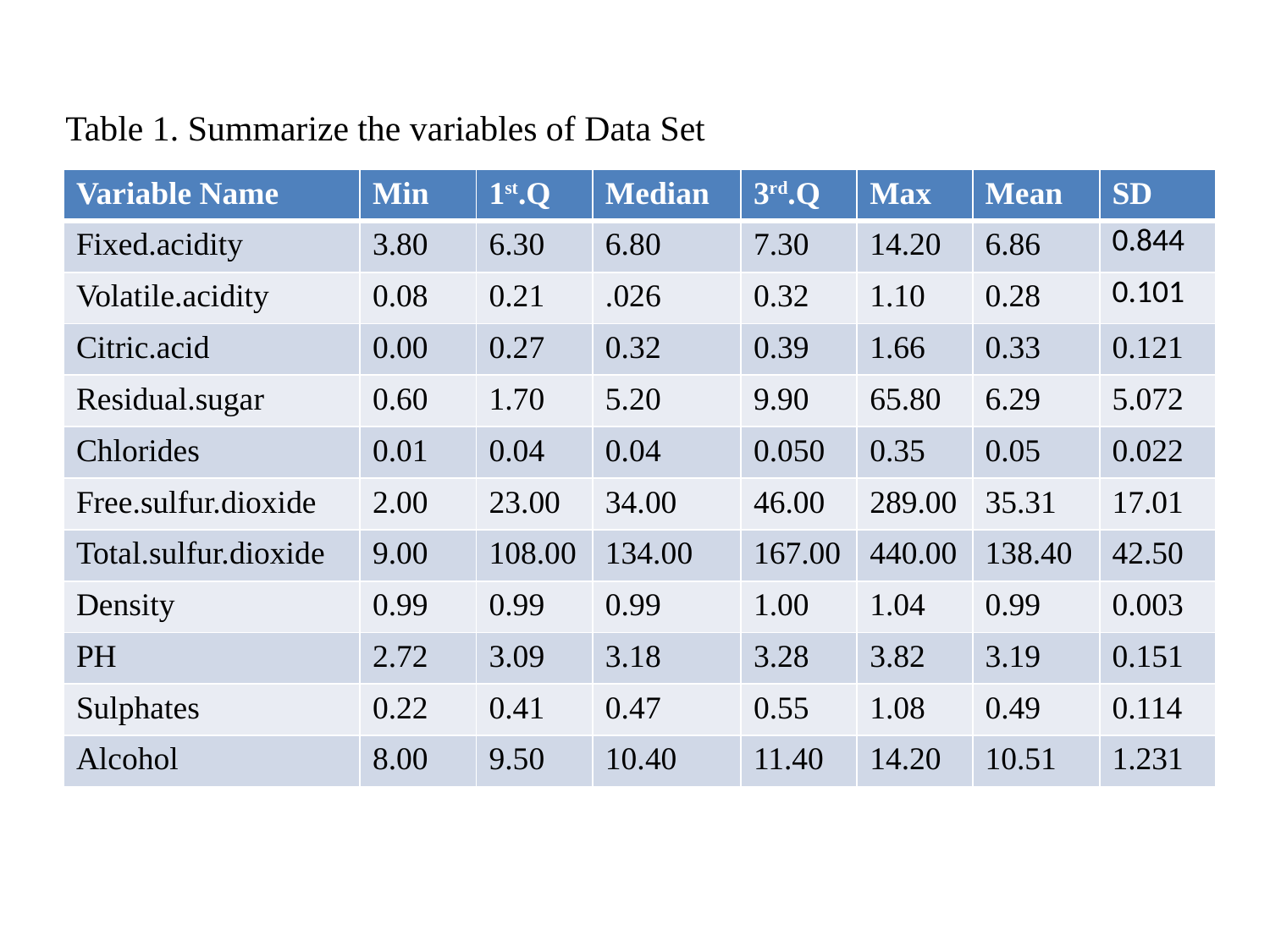

# Table 1. Summarize the variables of Data Set
| Variable Name | Min | 1st.Q | Median | 3rd.Q | Max | Mean | SD |
| --- | --- | --- | --- | --- | --- | --- | --- |
| Fixed.acidity | 3.80 | 6.30 | 6.80 | 7.30 | 14.20 | 6.86 | 0.844 |
| Volatile.acidity | 0.08 | 0.21 | .026 | 0.32 | 1.10 | 0.28 | 0.101 |
| Citric.acid | 0.00 | 0.27 | 0.32 | 0.39 | 1.66 | 0.33 | 0.121 |
| Residual.sugar | 0.60 | 1.70 | 5.20 | 9.90 | 65.80 | 6.29 | 5.072 |
| Chlorides | 0.01 | 0.04 | 0.04 | 0.050 | 0.35 | 0.05 | 0.022 |
| Free.sulfur.dioxide | 2.00 | 23.00 | 34.00 | 46.00 | 289.00 | 35.31 | 17.01 |
| Total.sulfur.dioxide | 9.00 | 108.00 | 134.00 | 167.00 | 440.00 | 138.40 | 42.50 |
| Density | 0.99 | 0.99 | 0.99 | 1.00 | 1.04 | 0.99 | 0.003 |
| PH | 2.72 | 3.09 | 3.18 | 3.28 | 3.82 | 3.19 | 0.151 |
| Sulphates | 0.22 | 0.41 | 0.47 | 0.55 | 1.08 | 0.49 | 0.114 |
| Alcohol | 8.00 | 9.50 | 10.40 | 11.40 | 14.20 | 10.51 | 1.231 |